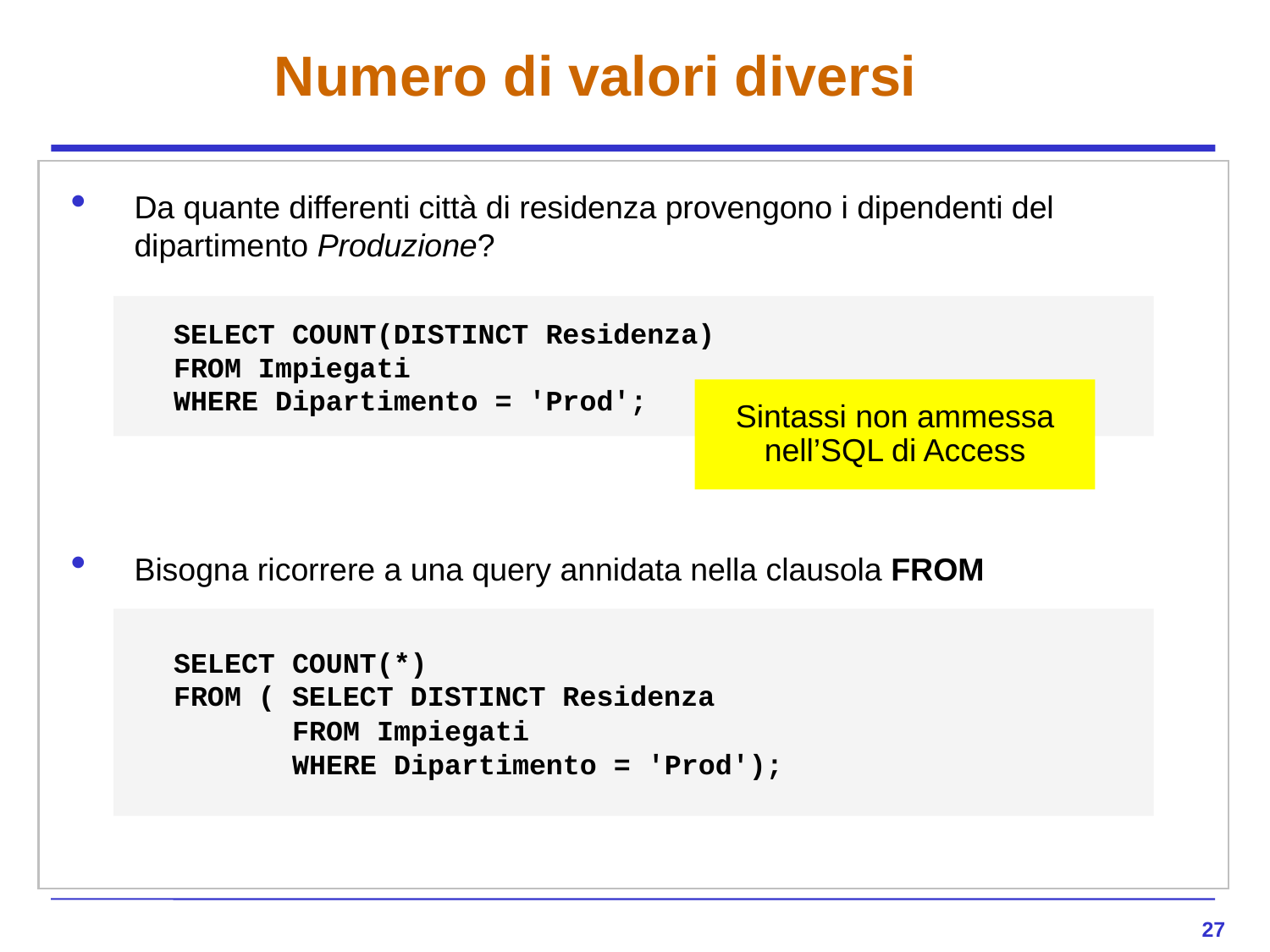

# Numero di valori diversi
Da quante differenti città di residenza provengono i dipendenti del dipartimento Produzione?

Bisogna ricorrere a una query annidata nella clausola FROM

	SELECT COUNT(DISTINCT Residenza)
	FROM Impiegati
	WHERE Dipartimento = 'Prod';
Sintassi non ammessa nell’SQL di Access
	SELECT COUNT(*)
	FROM ( SELECT DISTINCT Residenza
	       FROM Impiegati
	       WHERE Dipartimento = 'Prod');
27